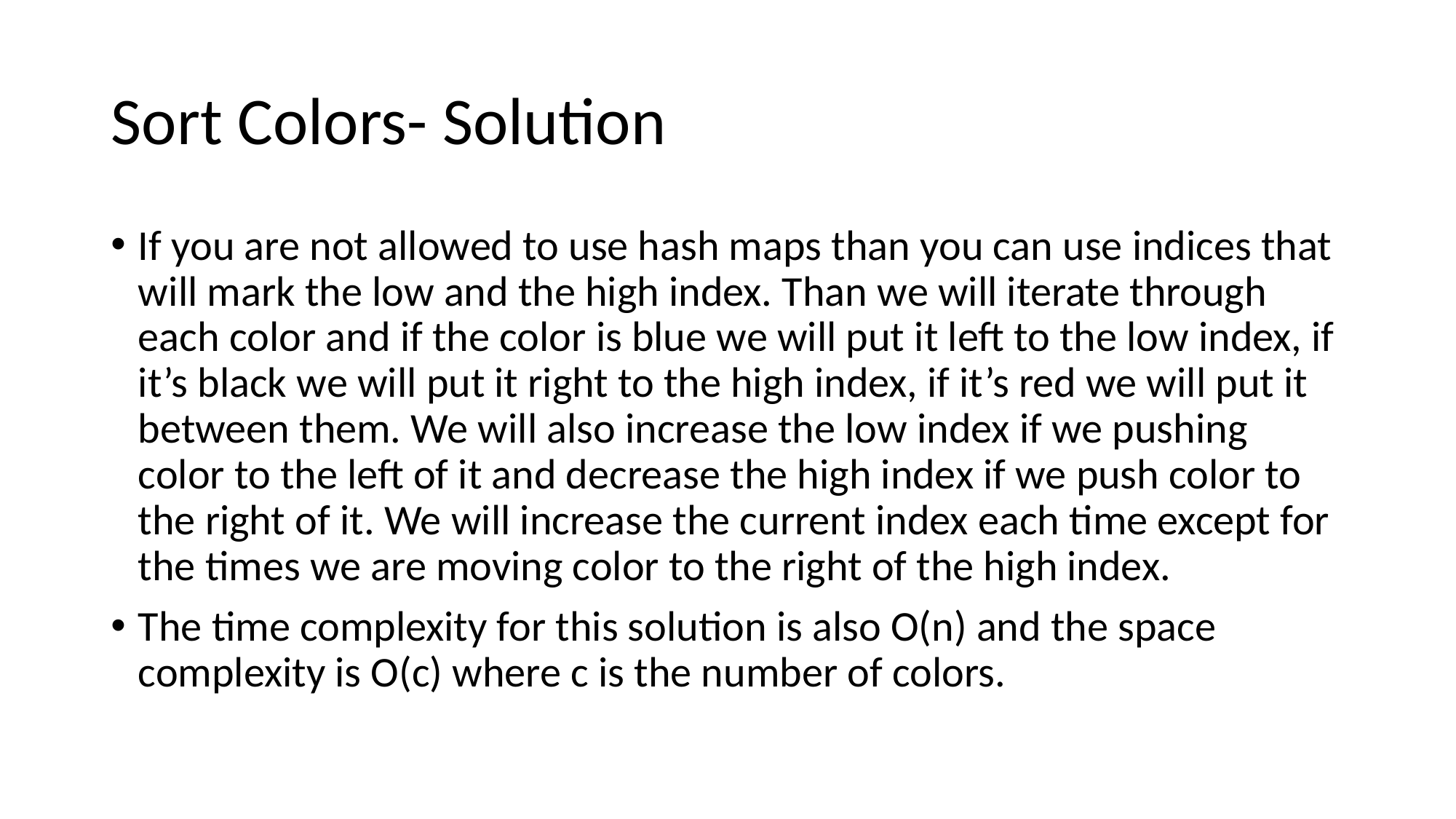

# Sort Colors- Solution
If you are not allowed to use hash maps than you can use indices that will mark the low and the high index. Than we will iterate through each color and if the color is blue we will put it left to the low index, if it’s black we will put it right to the high index, if it’s red we will put it between them. We will also increase the low index if we pushing color to the left of it and decrease the high index if we push color to the right of it. We will increase the current index each time except for the times we are moving color to the right of the high index.
The time complexity for this solution is also O(n) and the space complexity is O(c) where c is the number of colors.